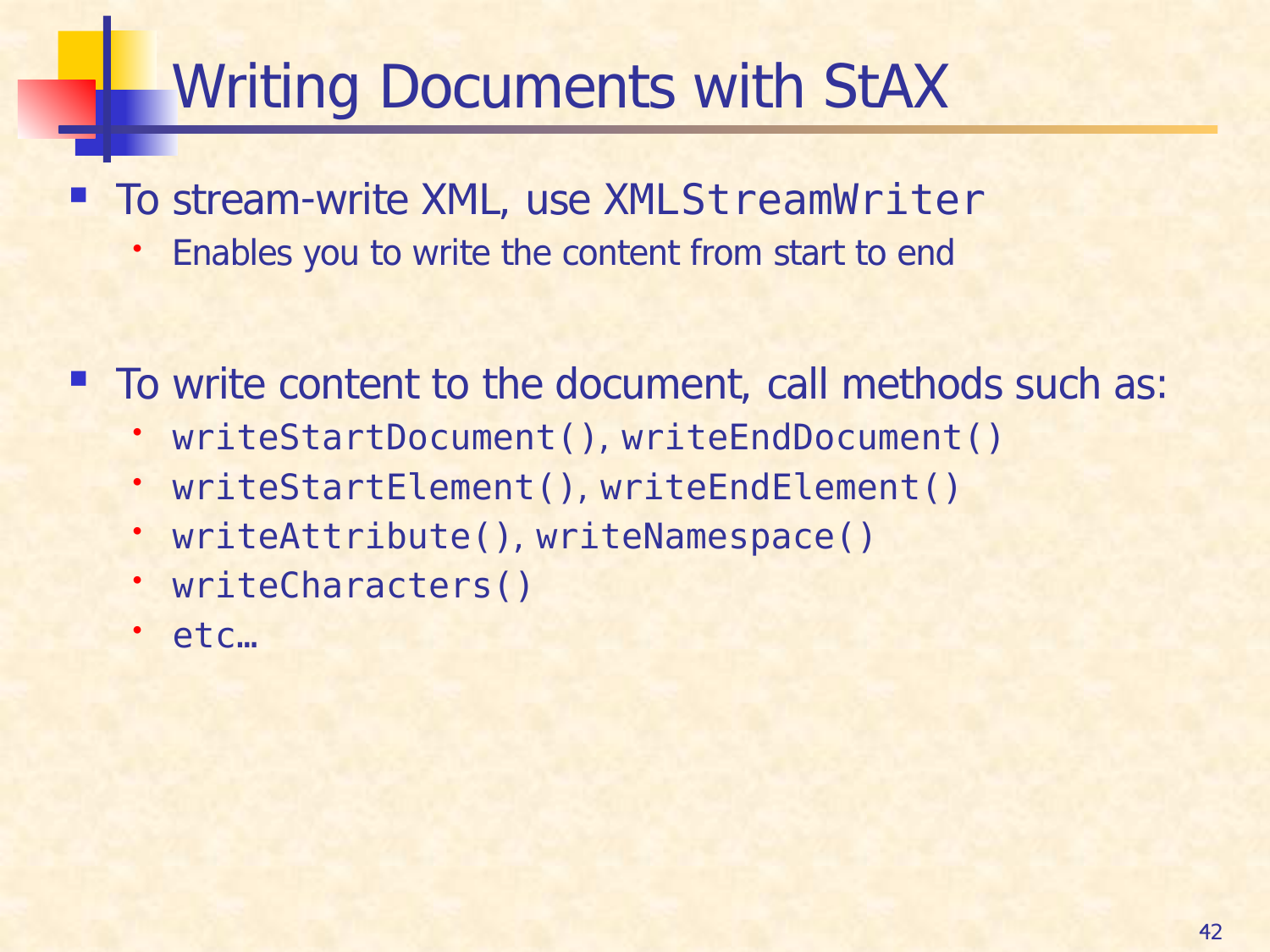

# Writing Documents with StAX
To stream-write XML, use XMLStreamWriter
Enables you to write the content from start to end

To write content to the document, call methods such as:
writeStartDocument(), writeEndDocument()
writeStartElement(), writeEndElement()
writeAttribute(), writeNamespace()
writeCharacters()
etc…
42